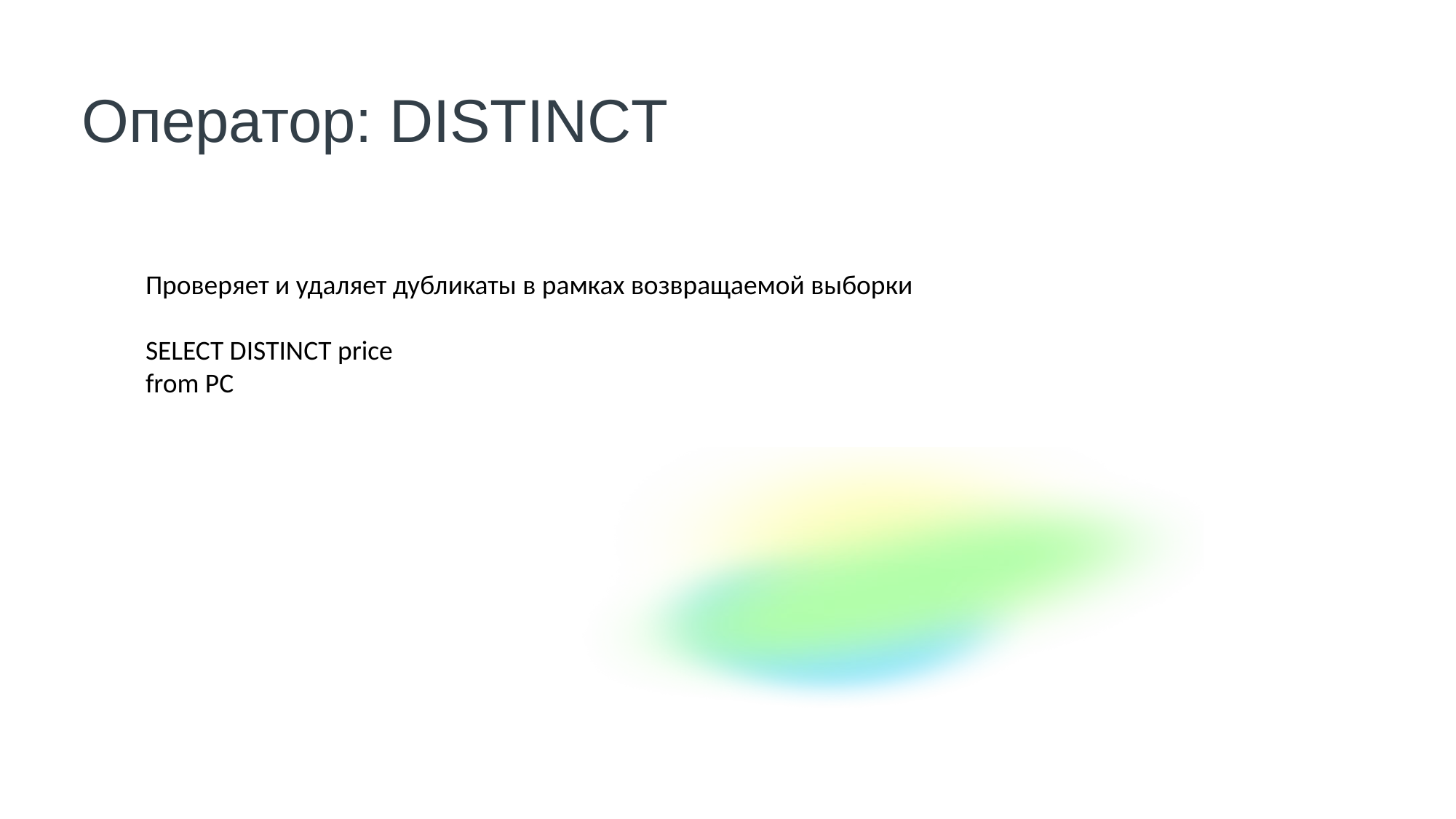

Оператор: DISTINCT

Проверяет и удаляет дубликаты в рамках возвращаемой выборки

SELECT DISTINCT price
from PC